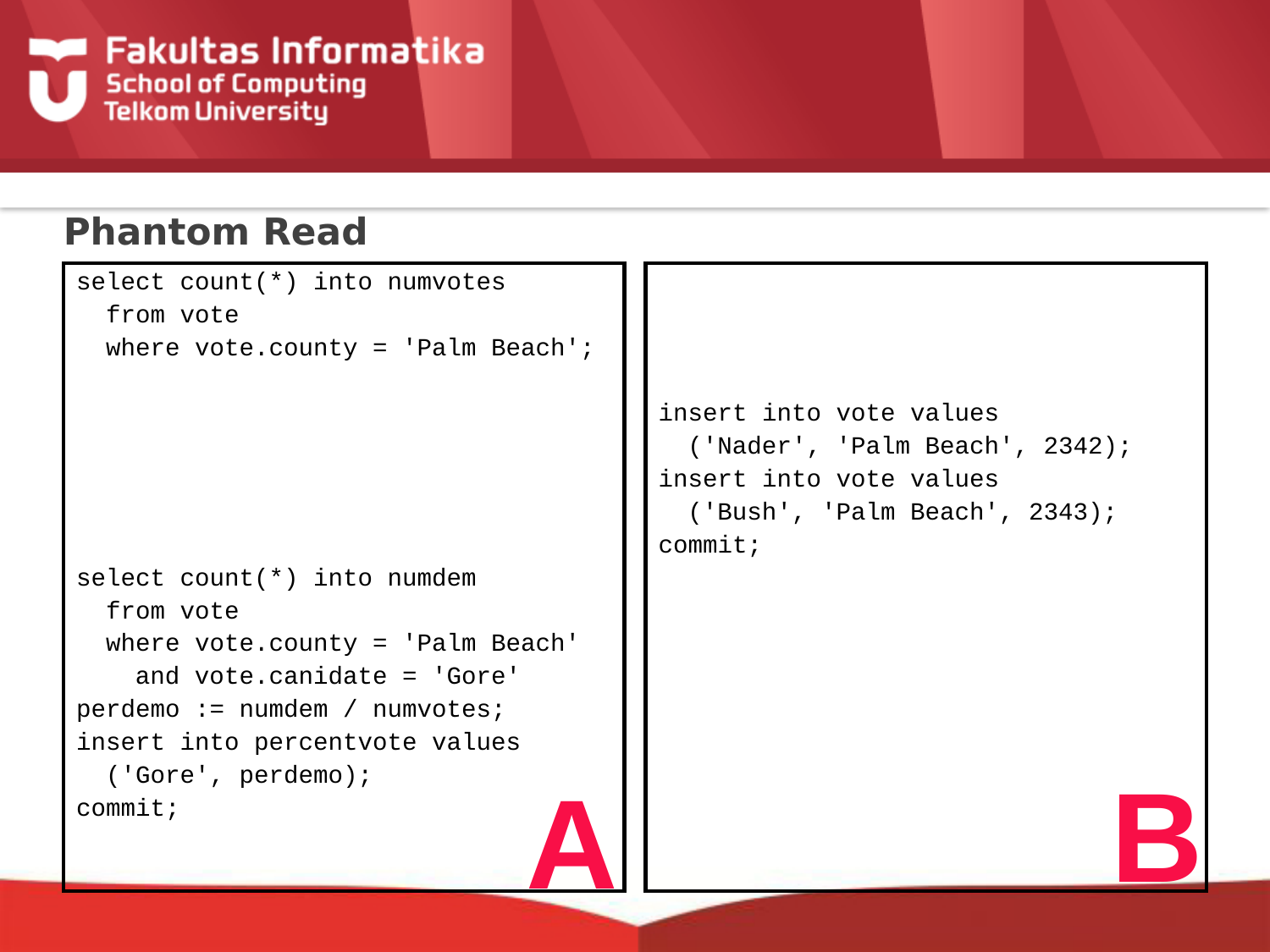

# Phantom Read
| select count(\*) into numvotes from vote where vote.county = 'Palm Beach'; select count(\*) into numdem from vote where vote.county = 'Palm Beach' and vote.canidate = 'Gore' perdemo := numdem / numvotes; insert into percentvote values ('Gore', perdemo); commit; |
| --- |
| insert into vote values ('Nader', 'Palm Beach', 2342); insert into vote values ('Bush', 'Palm Beach', 2343); commit; |
| --- |
B
A